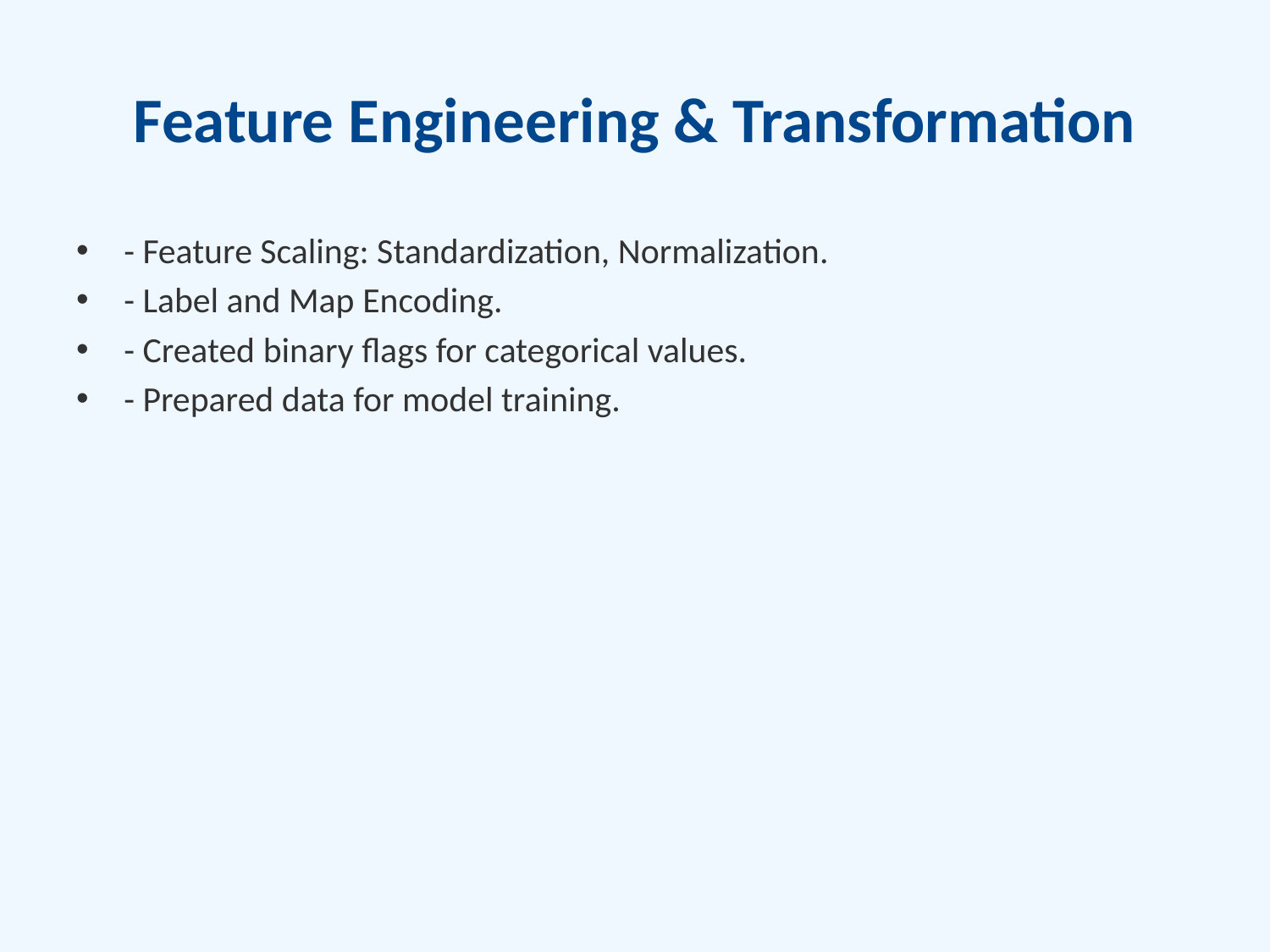

# Feature Engineering & Transformation
- Feature Scaling: Standardization, Normalization.
- Label and Map Encoding.
- Created binary flags for categorical values.
- Prepared data for model training.